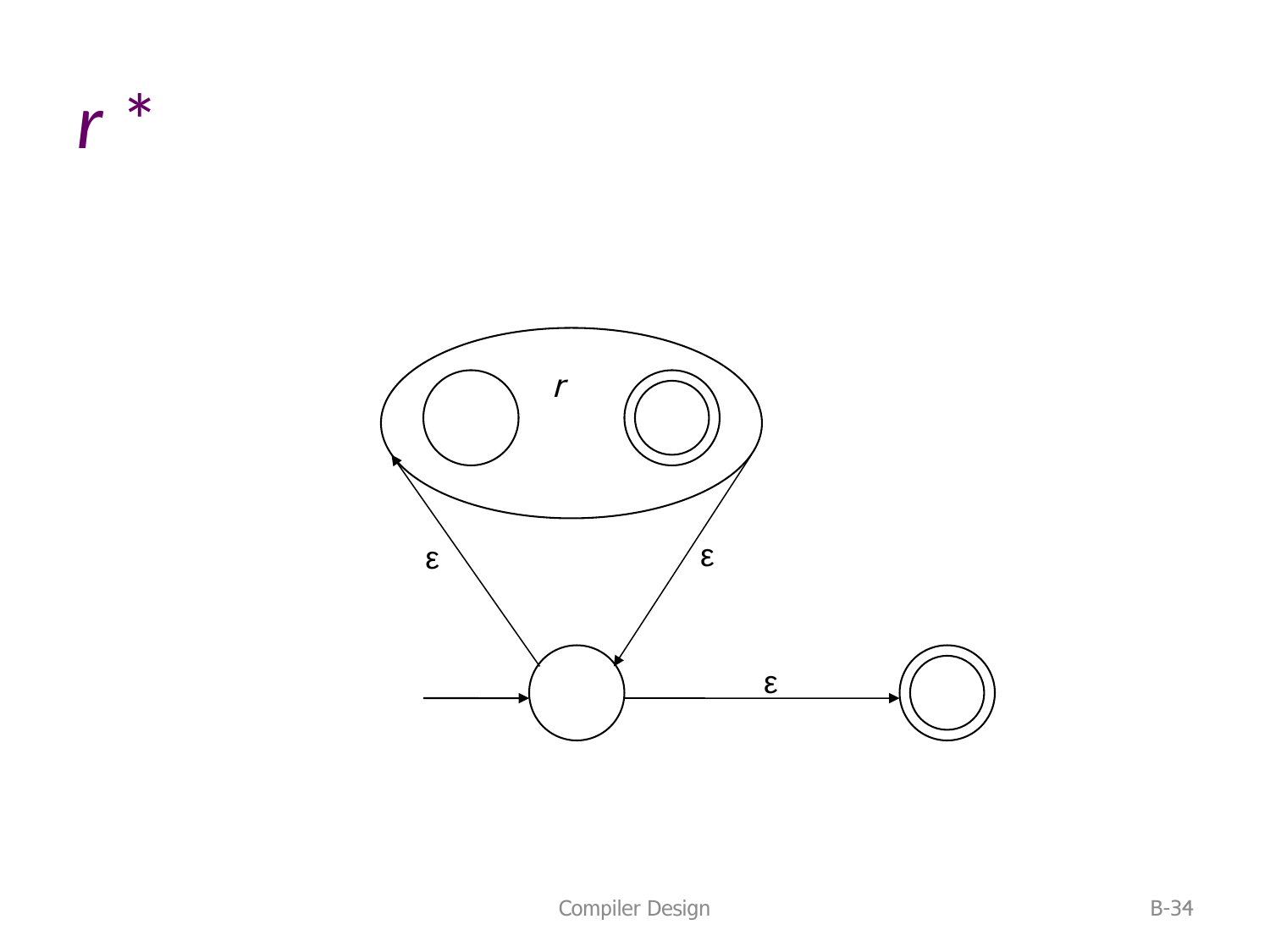

# r *

r

ε
ε

ε

Compiler Design
B-34